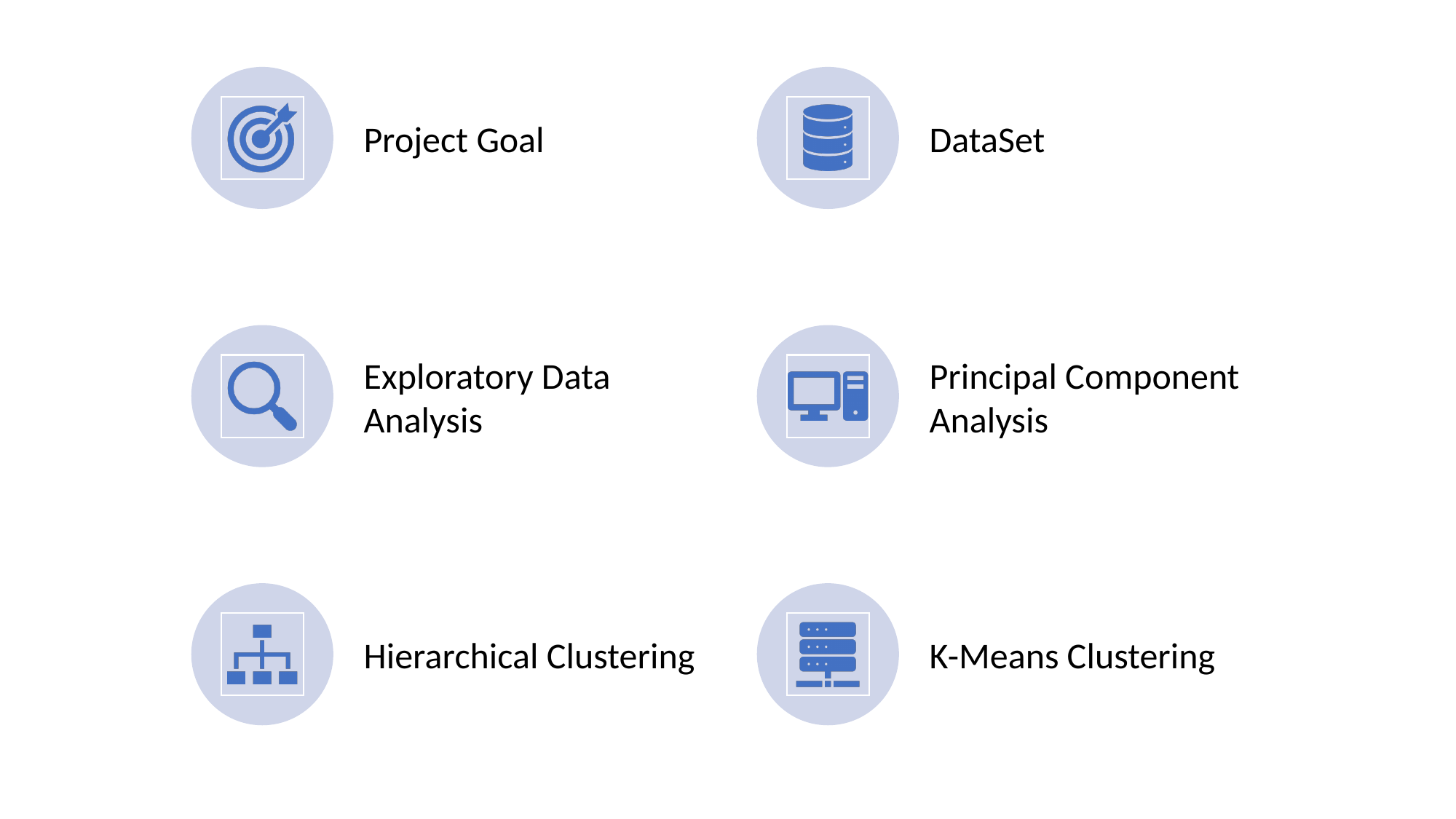

Project Goal
DataSet
Exploratory Data Analysis
Principal Component Analysis
Hierarchical Clustering
K-Means Clustering